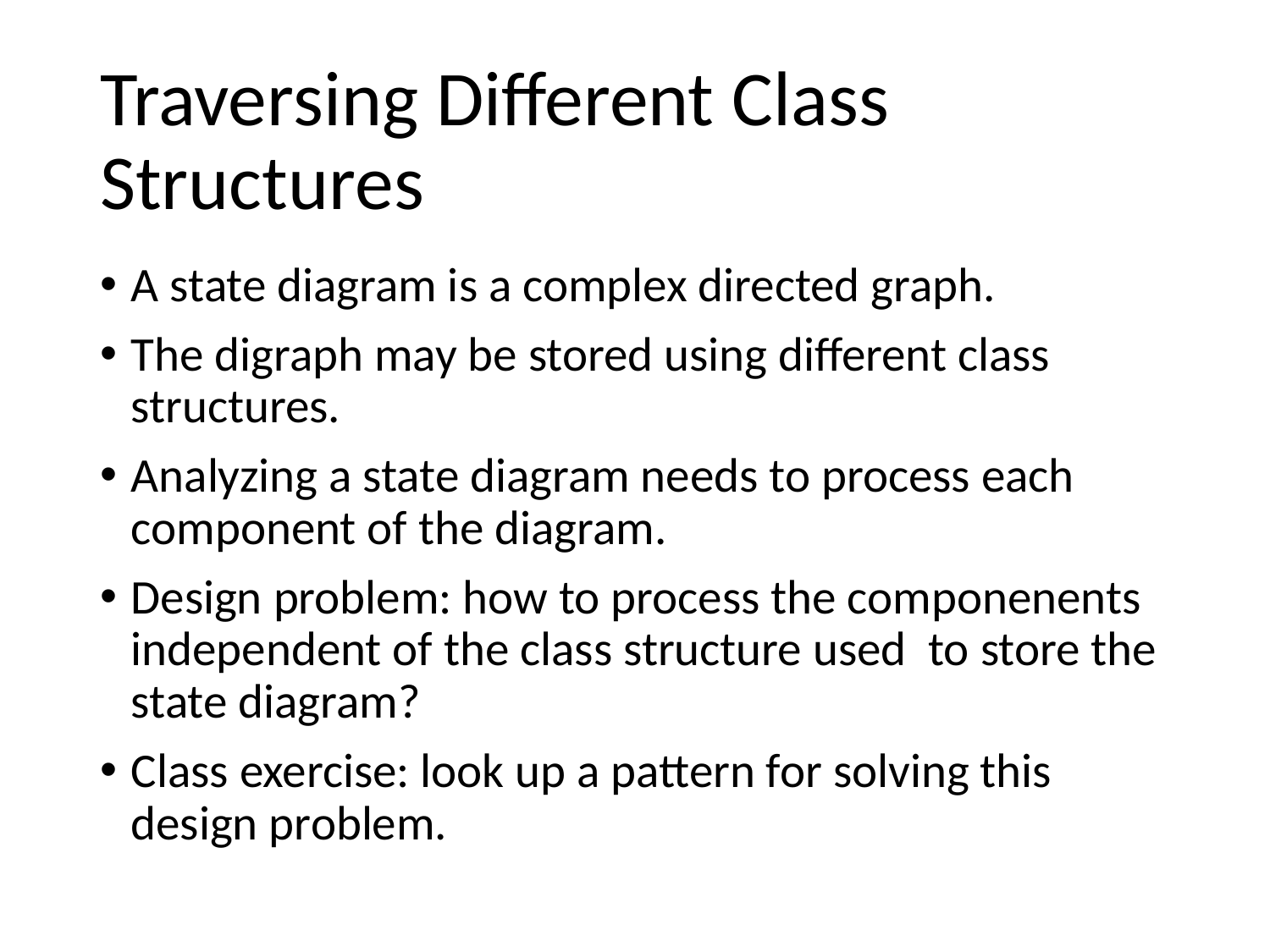

# Traversing Different Class Structures
A state diagram is a complex directed graph.
The digraph may be stored using different class structures.
Analyzing a state diagram needs to process each component of the diagram.
Design problem: how to process the componenents independent of the class structure used  to store the state diagram?
Class exercise: look up a pattern for solving this design problem.